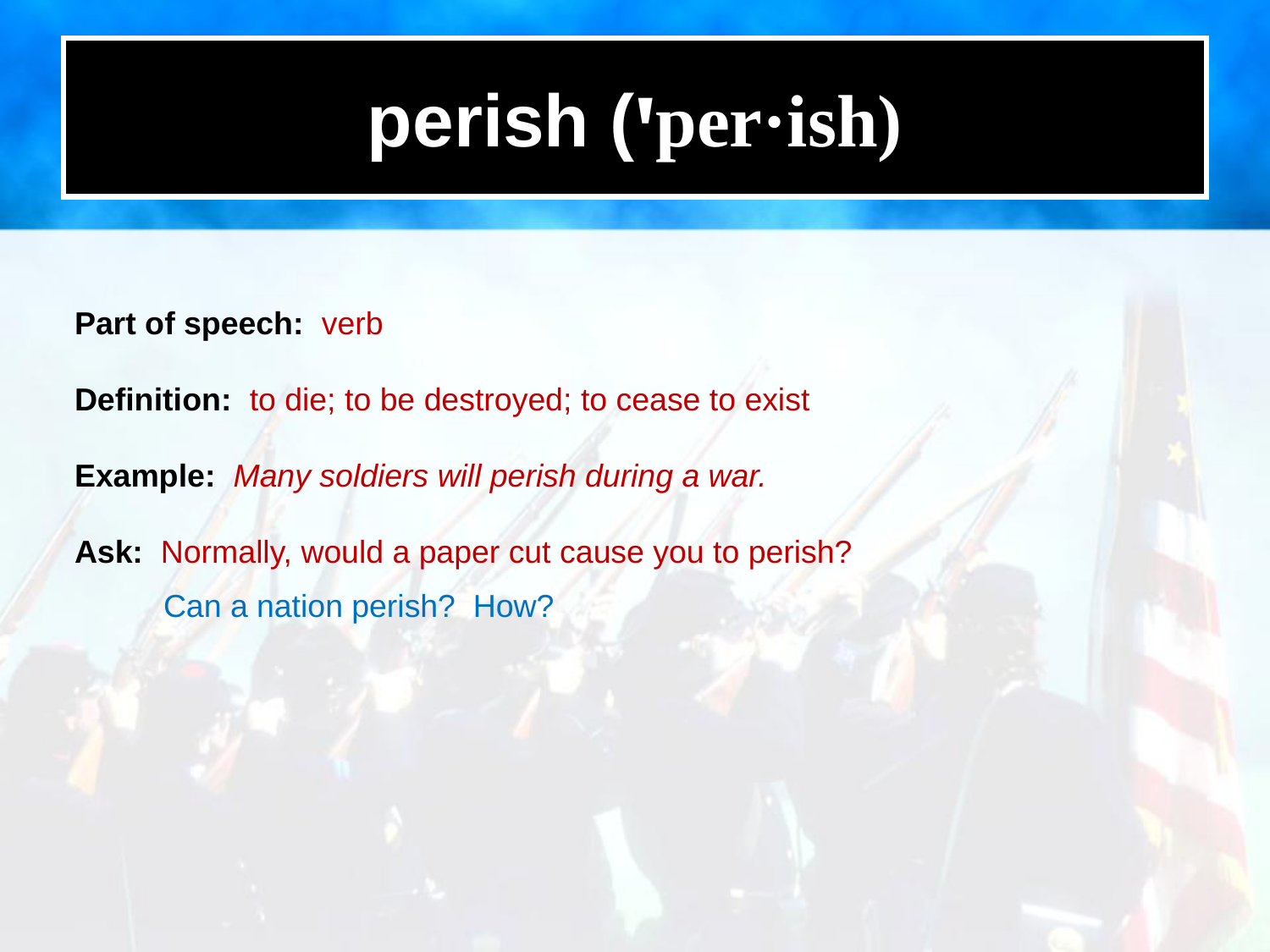

# perish (ꞌper·ish)
Part of speech:  verb

Definition:  to die; to be destroyed; to cease to exist

Example:  Many soldiers will perish during a war.

Ask:  Normally, would a paper cut cause you to perish?

          Can a nation perish?  How?